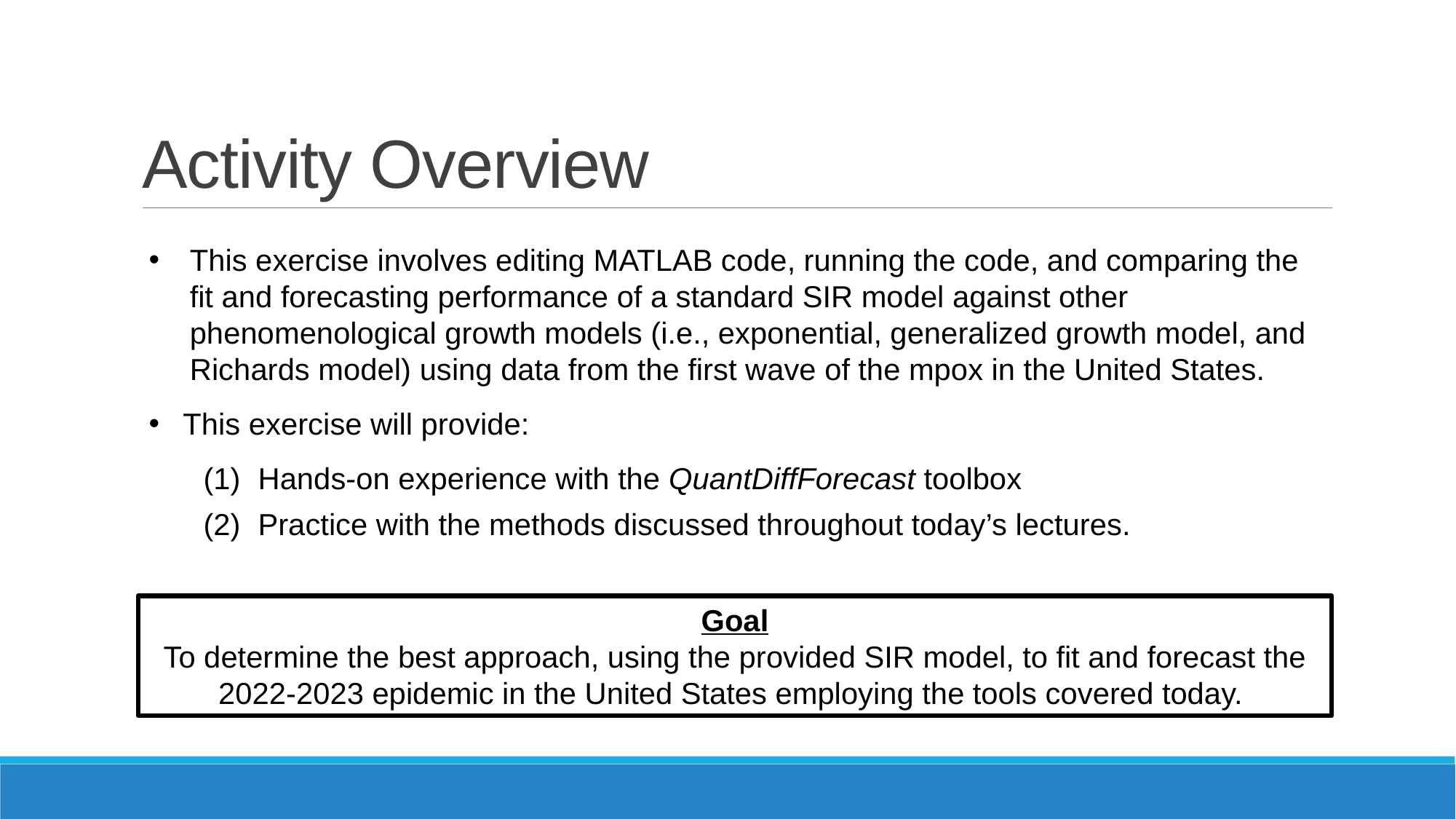

# Activity Overview
This exercise involves editing MATLAB code, running the code, and comparing the fit and forecasting performance of a standard SIR model against other phenomenological growth models (i.e., exponential, generalized growth model, and Richards model) using data from the first wave of the mpox in the United States.
This exercise will provide:
Hands-on experience with the QuantDiffForecast toolbox
Practice with the methods discussed throughout today’s lectures.
Goal
To determine the best approach, using the provided SIR model, to fit and forecast the 2022-2023 epidemic in the United States employing the tools covered today.